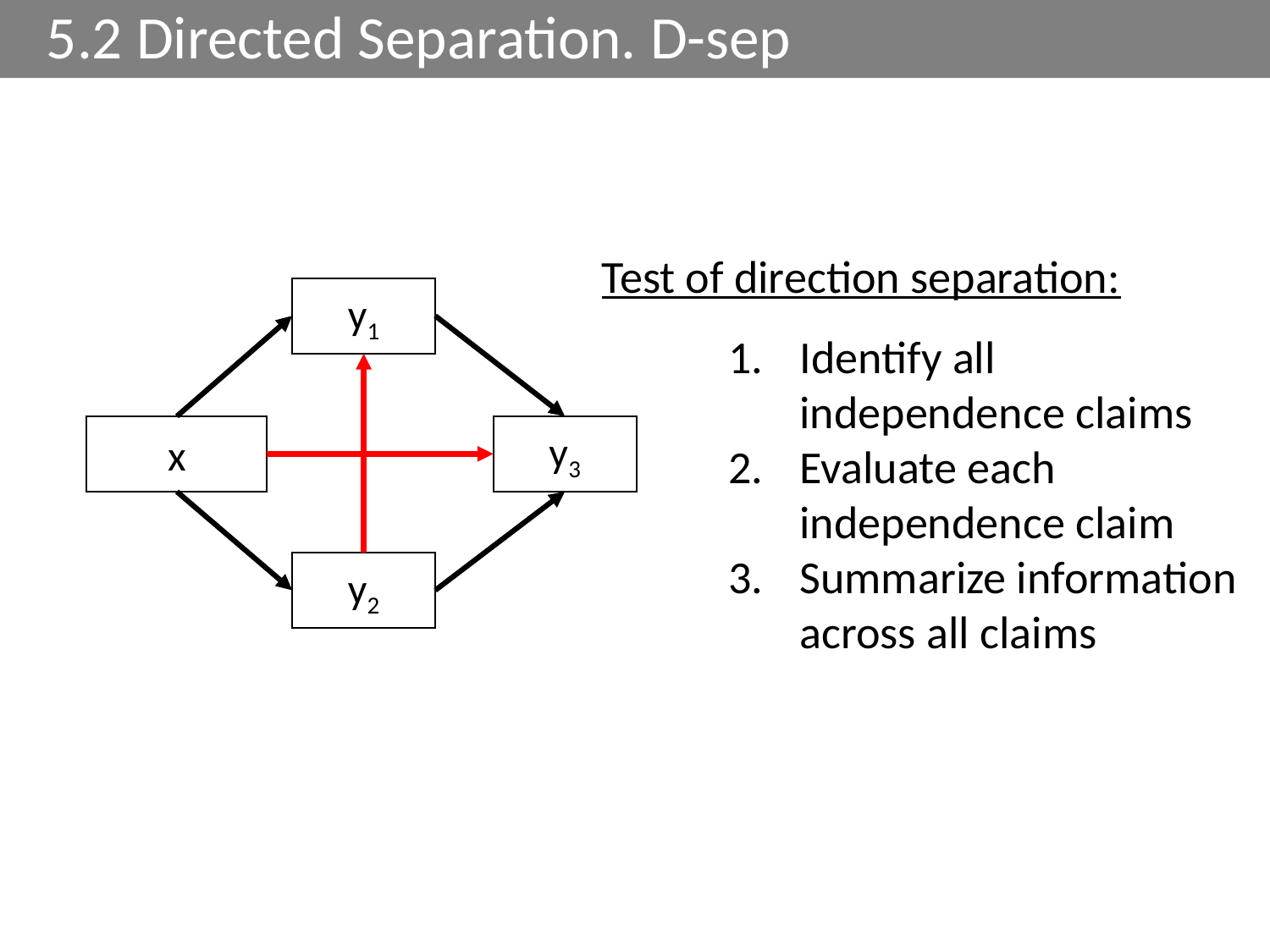

# 5.2 Directed Separation. D-sep
Test of direction separation:
y1
x
y3
y2
Identify all independence claims
Evaluate each independence claim
Summarize information across all claims